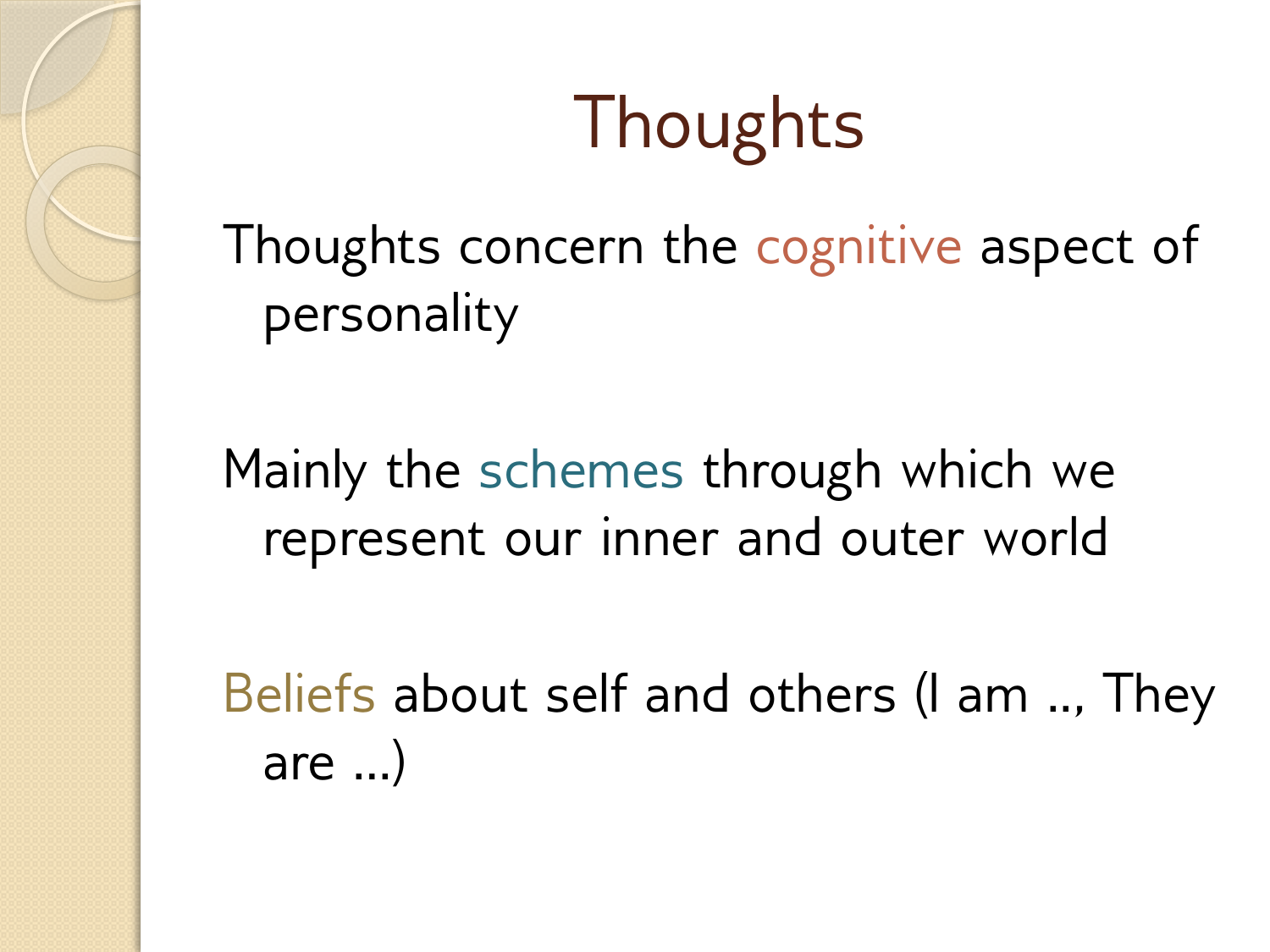

# Thoughts
Thoughts concern the cognitive aspect of personality

Mainly the schemes through which we represent our inner and outer world

Beliefs about self and others (I am .., They are …)